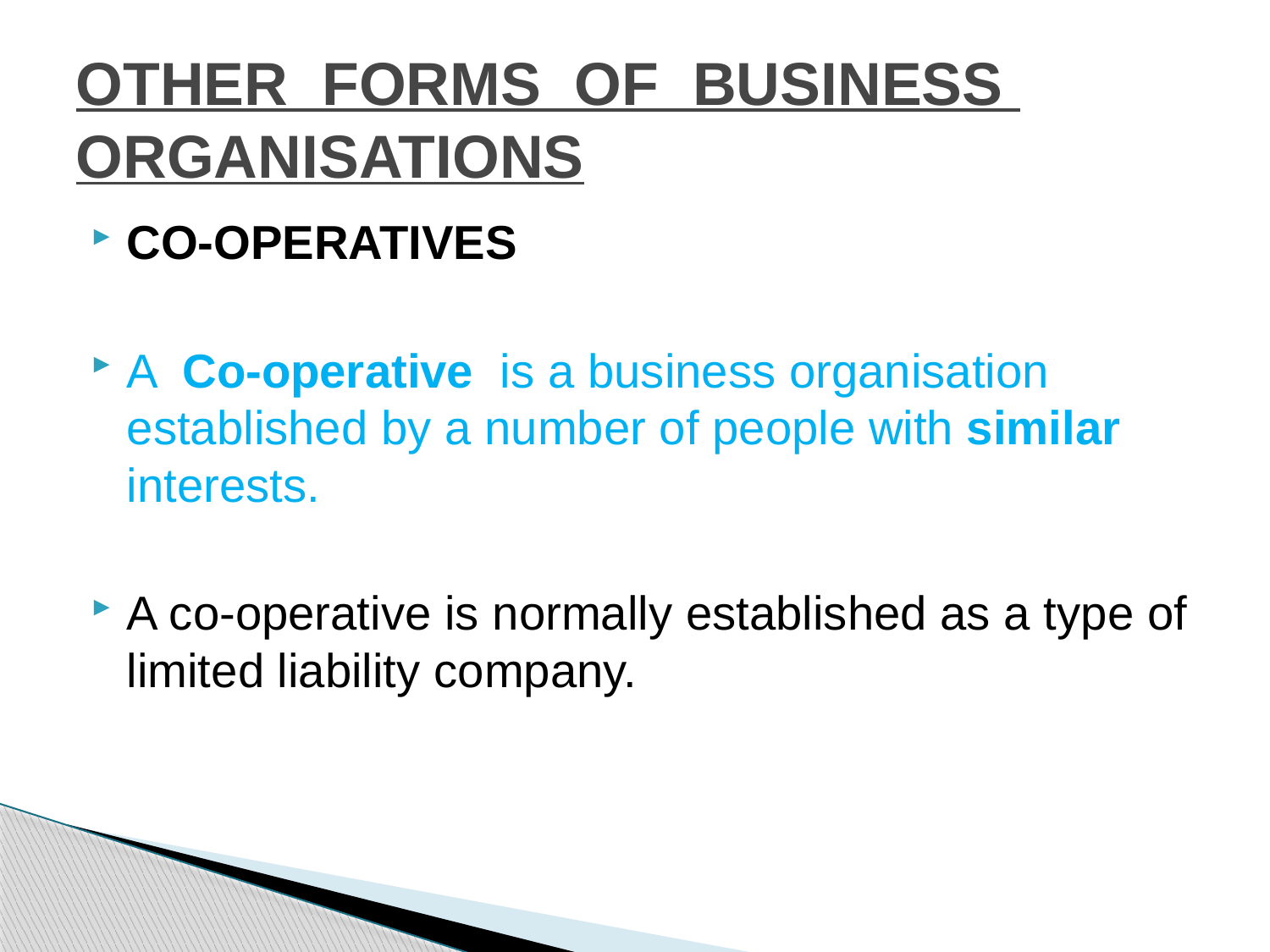

# OTHER  FORMS  OF  BUSINESS  ORGANISATIONS
CO-OPERATIVES

A  Co-operative  is a business organisation established by a number of people with similar interests.

A co-operative is normally established as a type of limited liability company.